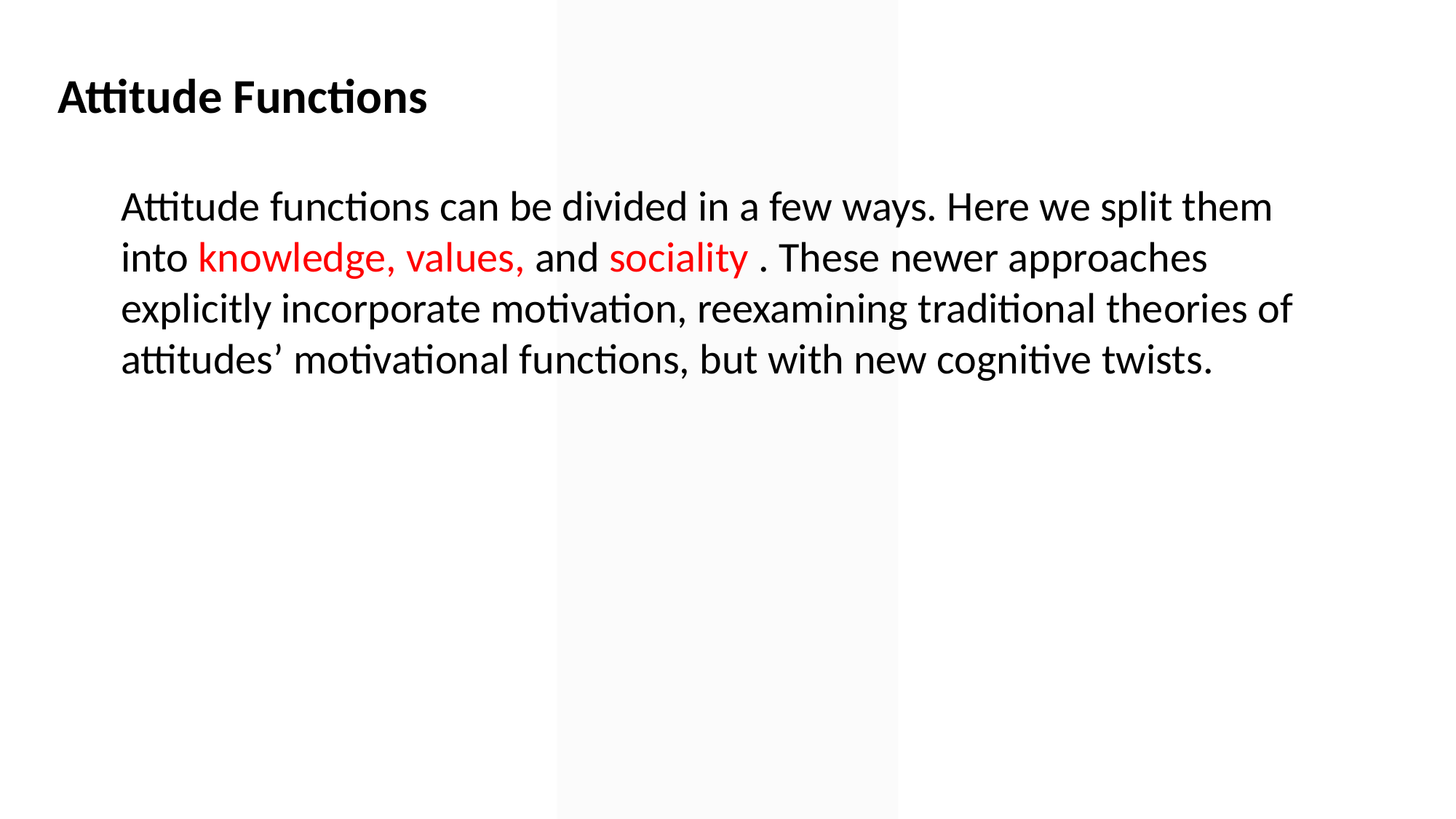

Attitude Functions
Attitude functions can be divided in a few ways. Here we split them into knowledge, values, and sociality . These newer approaches explicitly incorporate motivation, reexamining traditional theories of attitudes’ motivational functions, but with new cognitive twists.